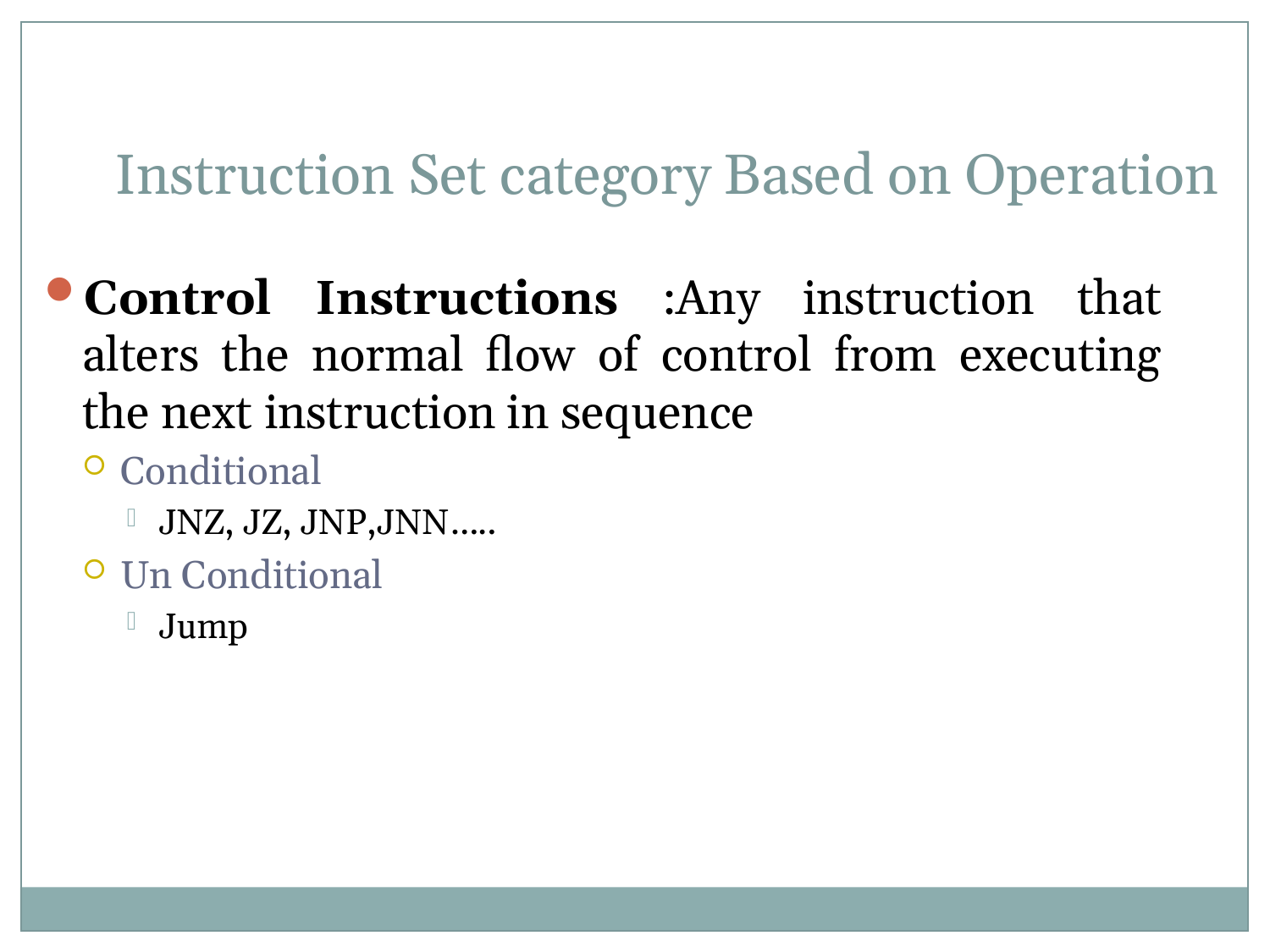

Instruction Set category Based on Operation
Control Instructions :Any instruction that alters the normal flow of control from executing the next instruction in sequence
Conditional
JNZ, JZ, JNP,JNN…..
Un Conditional
Jump